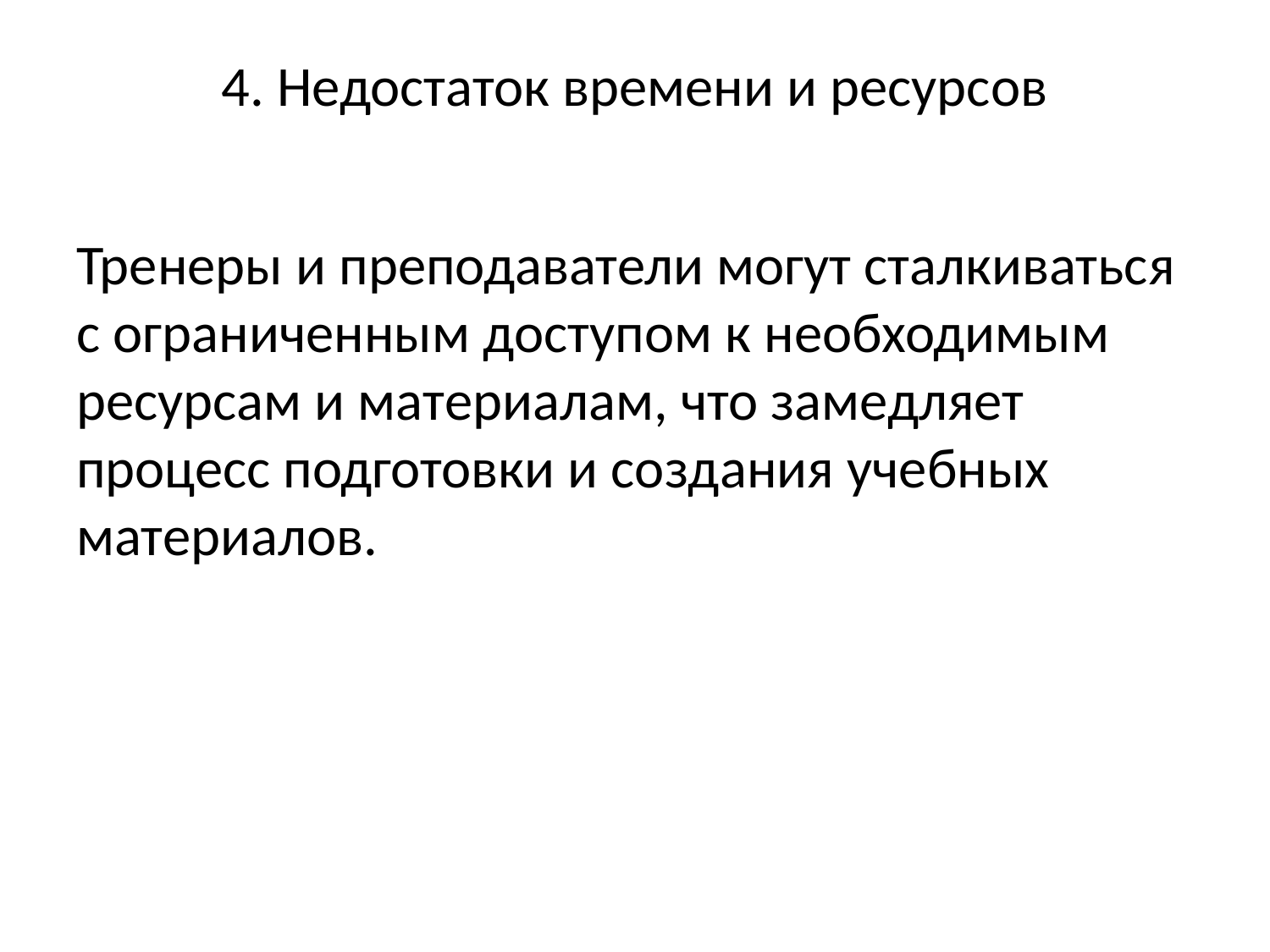

# 4. Недостаток времени и ресурсов

Тренеры и преподаватели могут сталкиваться с ограниченным доступом к необходимым ресурсам и материалам, что замедляет процесс подготовки и создания учебных материалов.